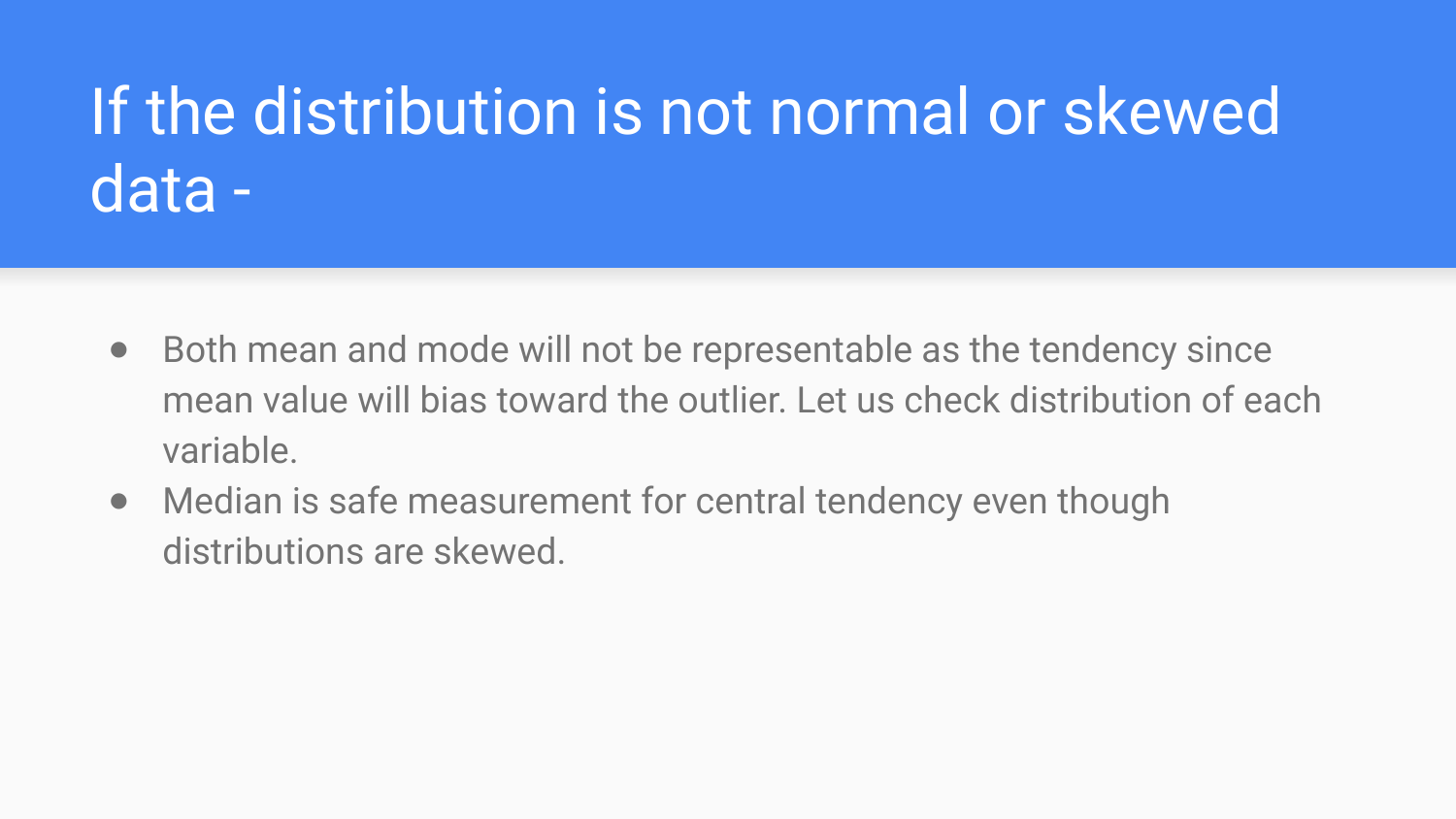

# If the distribution is not normal or skewed data -
Both mean and mode will not be representable as the tendency since mean value will bias toward the outlier. Let us check distribution of each variable.
Median is safe measurement for central tendency even though distributions are skewed.